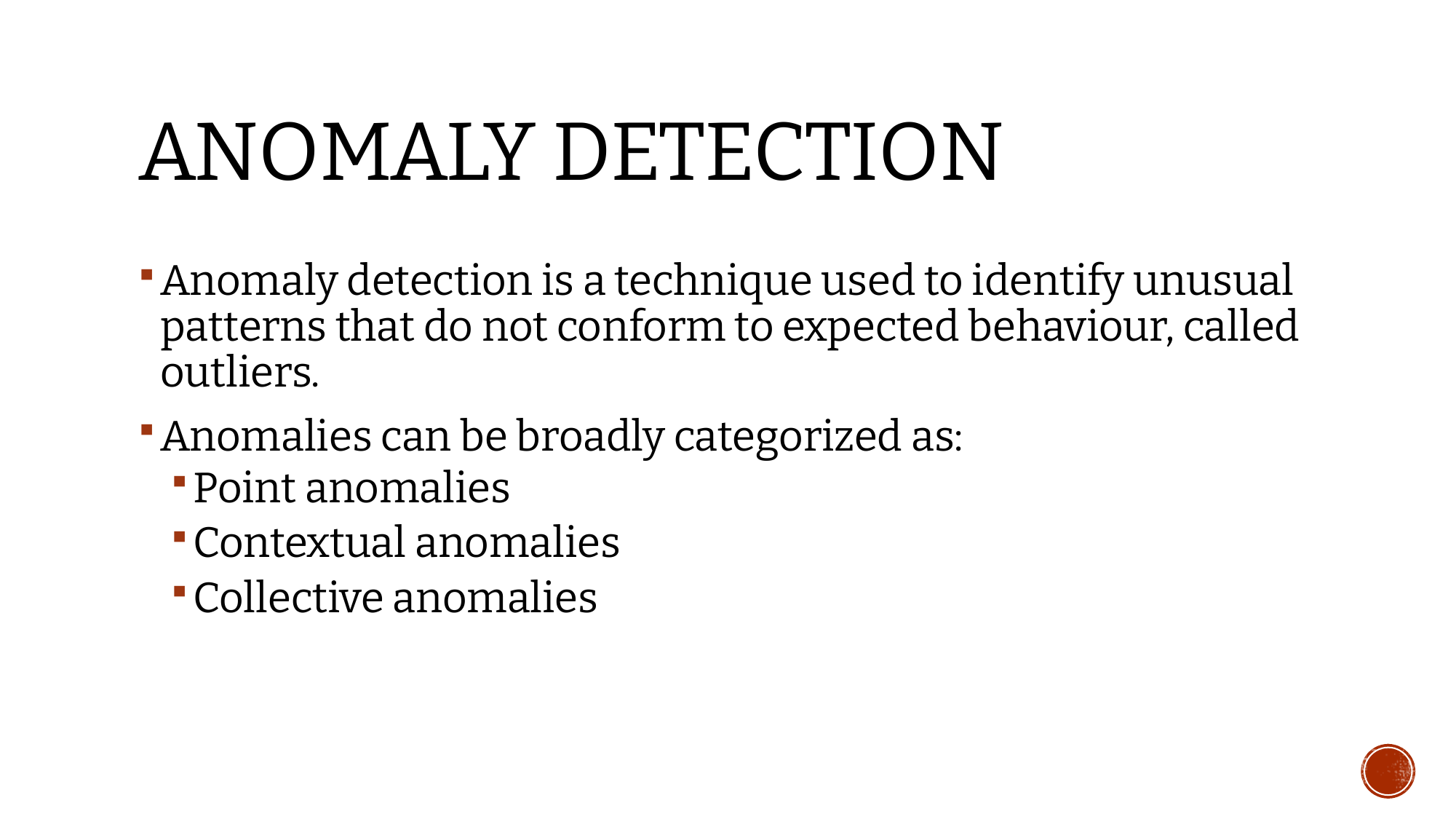

# Anomaly detection
Anomaly detection is a technique used to identify unusual patterns that do not conform to expected behaviour, called outliers.
Anomalies can be broadly categorized as:
Point anomalies
Contextual anomalies
Collective anomalies